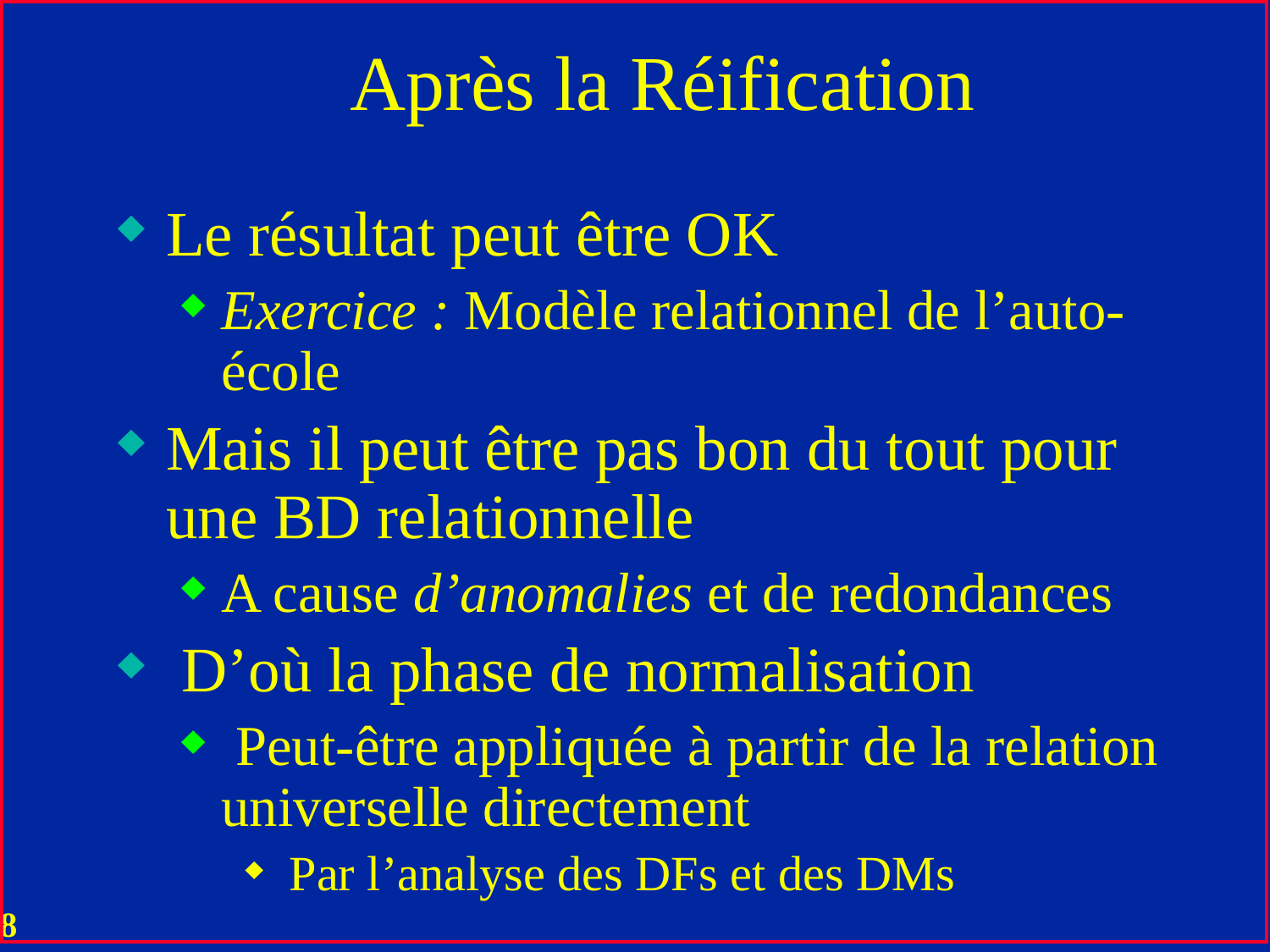

# Après la Réification
Le résultat peut être OK
Exercice : Modèle relationnel de l’auto-école
Mais il peut être pas bon du tout pour une BD relationnelle
A cause d’anomalies et de redondances
 D’où la phase de normalisation
 Peut-être appliquée à partir de la relation universelle directement
 Par l’analyse des DFs et des DMs